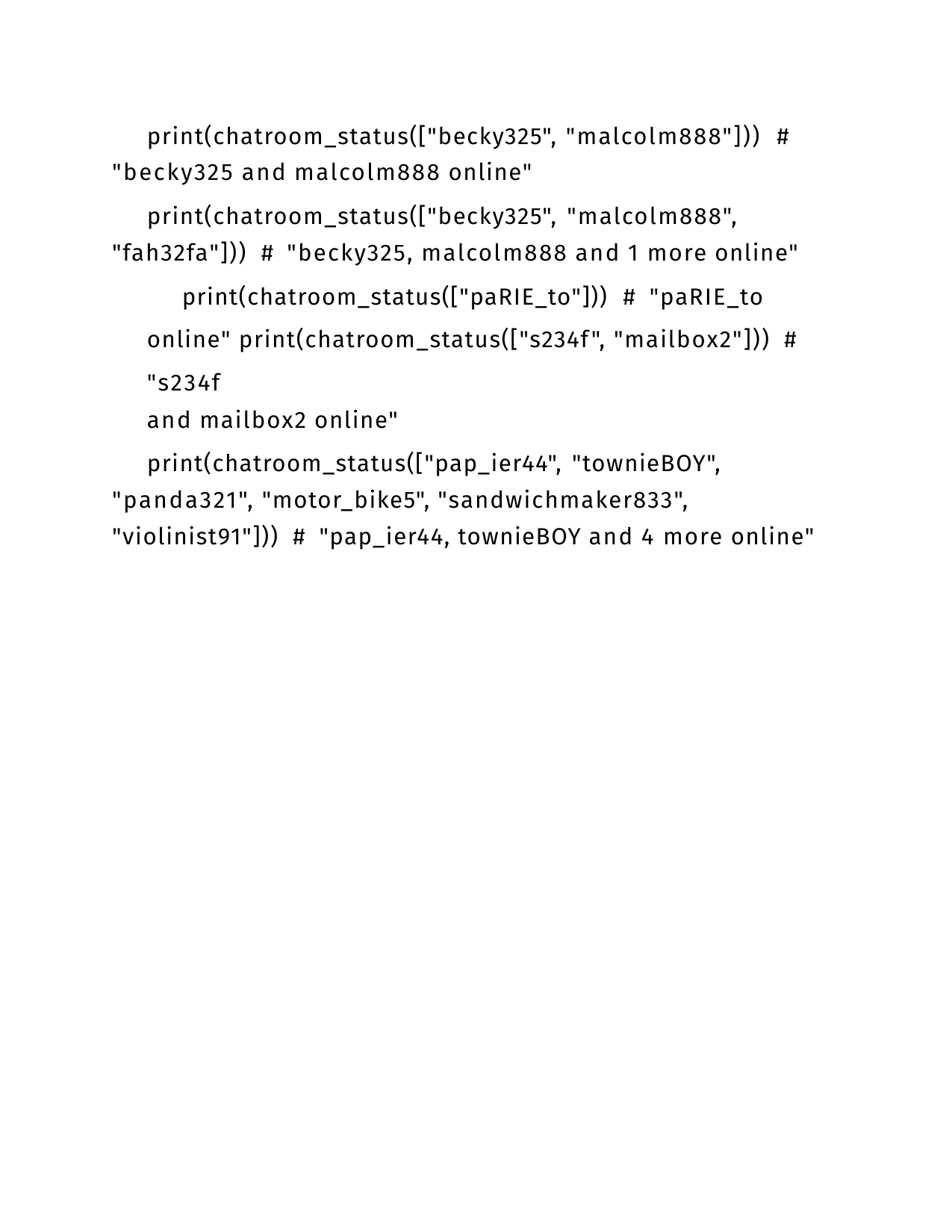

print(chatroom_status(["becky325", "malcolm888"]))  # "becky325 and malcolm888 online"
print(chatroom_status(["becky325", "malcolm888", "fah32fa"]))  # "becky325, malcolm888 and 1 more online"
print(chatroom_status(["paRIE_to"]))  # "paRIE_to online" print(chatroom_status(["s234f", "mailbox2"]))  # "s234f
and mailbox2 online"
print(chatroom_status(["pap_ier44", "townieBOY", "panda321", "motor_bike5", "sandwichmaker833", "violinist91"]))  # "pap_ier44, townieBOY and 4 more online"